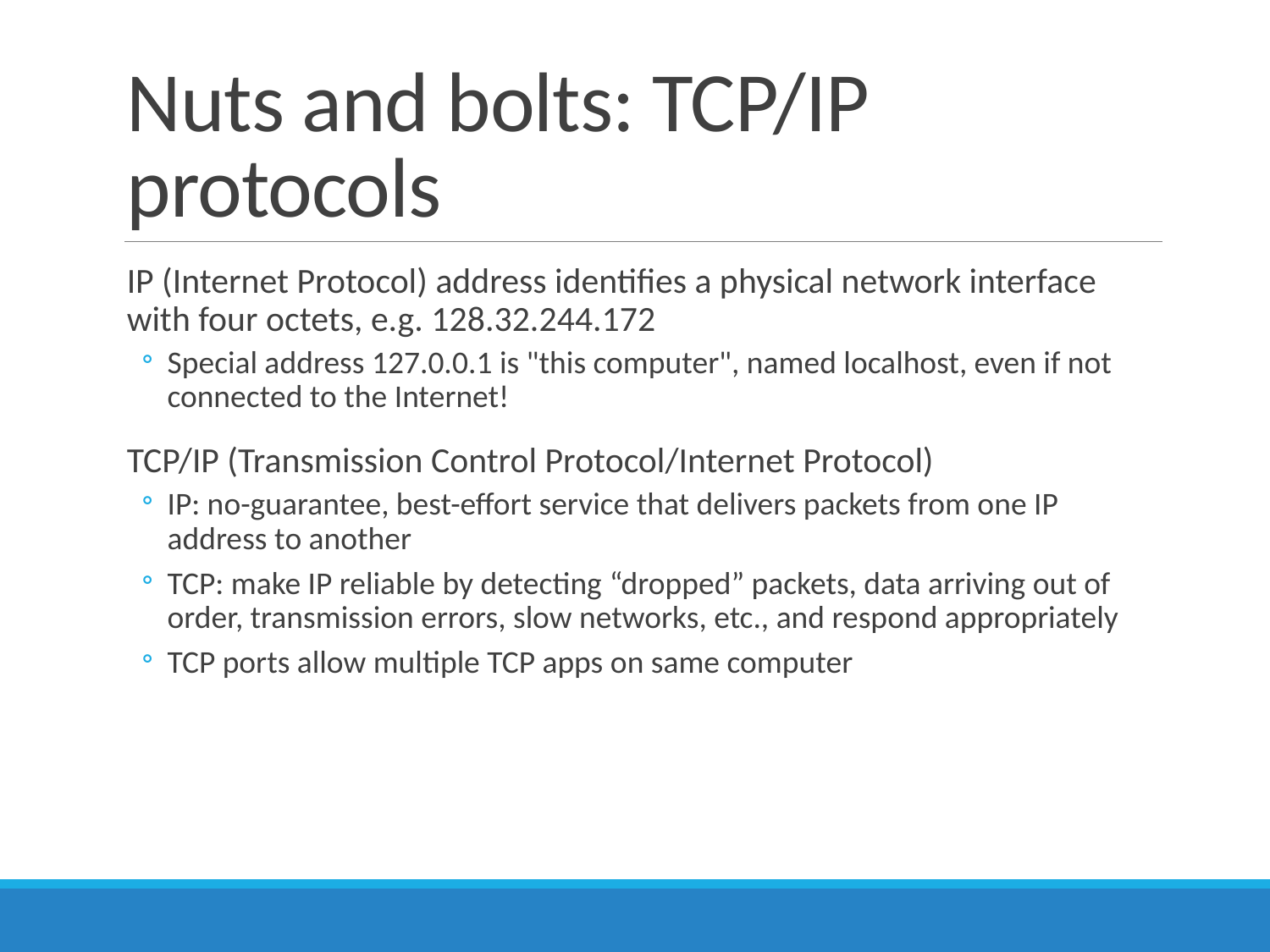

# Nuts and bolts: TCP/IP protocols
IP (Internet Protocol) address identifies a physical network interface with four octets, e.g. 128.32.244.172
Special address 127.0.0.1 is "this computer", named localhost, even if not connected to the Internet!
TCP/IP (Transmission Control Protocol/Internet Protocol)
IP: no-guarantee, best-effort service that delivers packets from one IP address to another
TCP: make IP reliable by detecting “dropped” packets, data arriving out of order, transmission errors, slow networks, etc., and respond appropriately
TCP ports allow multiple TCP apps on same computer